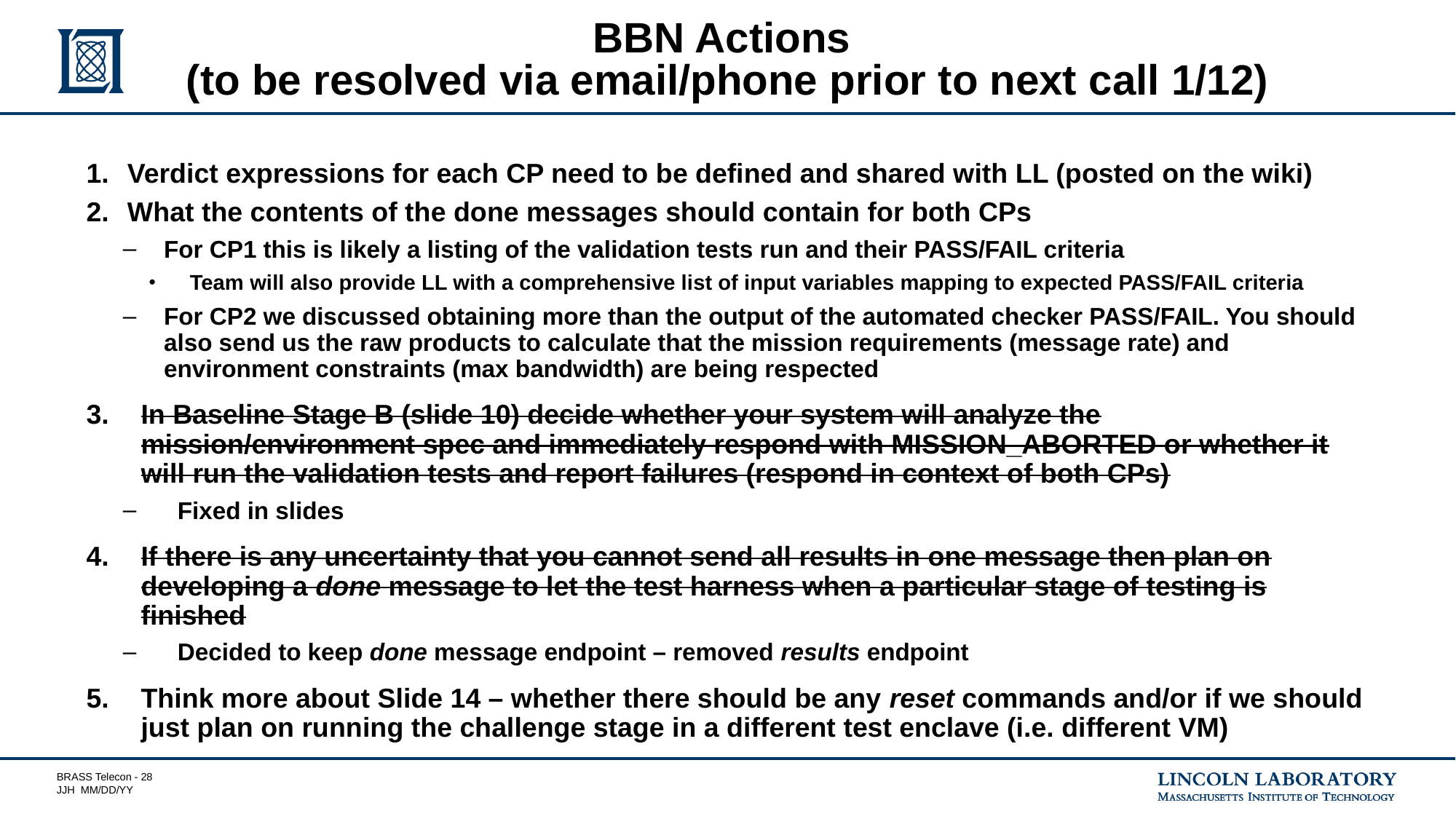

# BBN Actions (to be resolved via email/phone prior to next call 1/12)
Verdict expressions for each CP need to be defined and shared with LL (posted on the wiki)
What the contents of the done messages should contain for both CPs
For CP1 this is likely a listing of the validation tests run and their PASS/FAIL criteria
Team will also provide LL with a comprehensive list of input variables mapping to expected PASS/FAIL criteria
For CP2 we discussed obtaining more than the output of the automated checker PASS/FAIL. You should also send us the raw products to calculate that the mission requirements (message rate) and environment constraints (max bandwidth) are being respected
In Baseline Stage B (slide 10) decide whether your system will analyze the mission/environment spec and immediately respond with MISSION_ABORTED or whether it will run the validation tests and report failures (respond in context of both CPs)
Fixed in slides
If there is any uncertainty that you cannot send all results in one message then plan on developing a done message to let the test harness when a particular stage of testing is finished
Decided to keep done message endpoint – removed results endpoint
Think more about Slide 14 – whether there should be any reset commands and/or if we should just plan on running the challenge stage in a different test enclave (i.e. different VM)